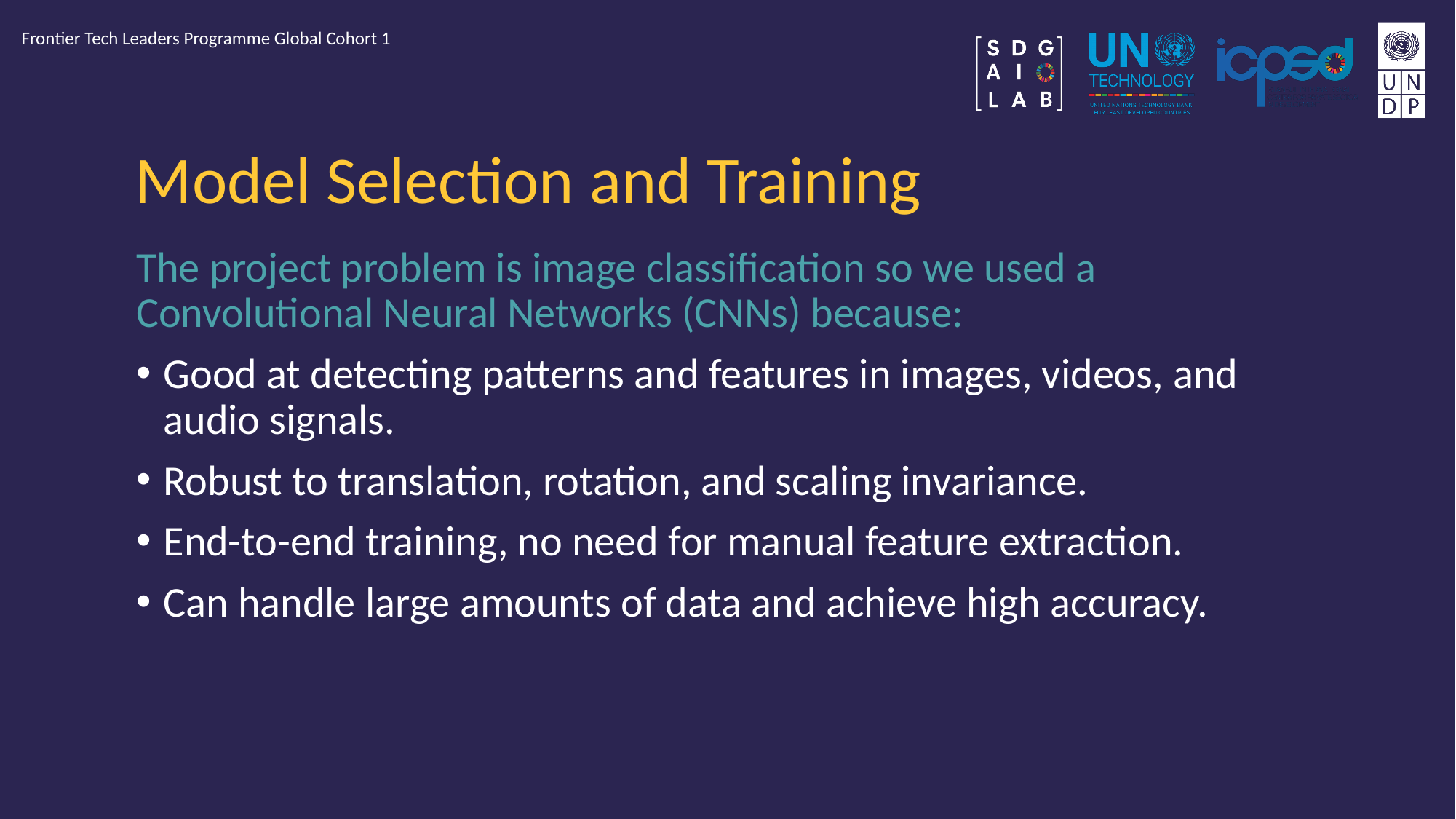

Frontier Tech Leaders Programme Global Cohort 1
# Model Selection and Training
The project problem is image classification so we used a Convolutional Neural Networks (CNNs) because:
Good at detecting patterns and features in images, videos, and audio signals.
Robust to translation, rotation, and scaling invariance.
End-to-end training, no need for manual feature extraction.
Can handle large amounts of data and achieve high accuracy.